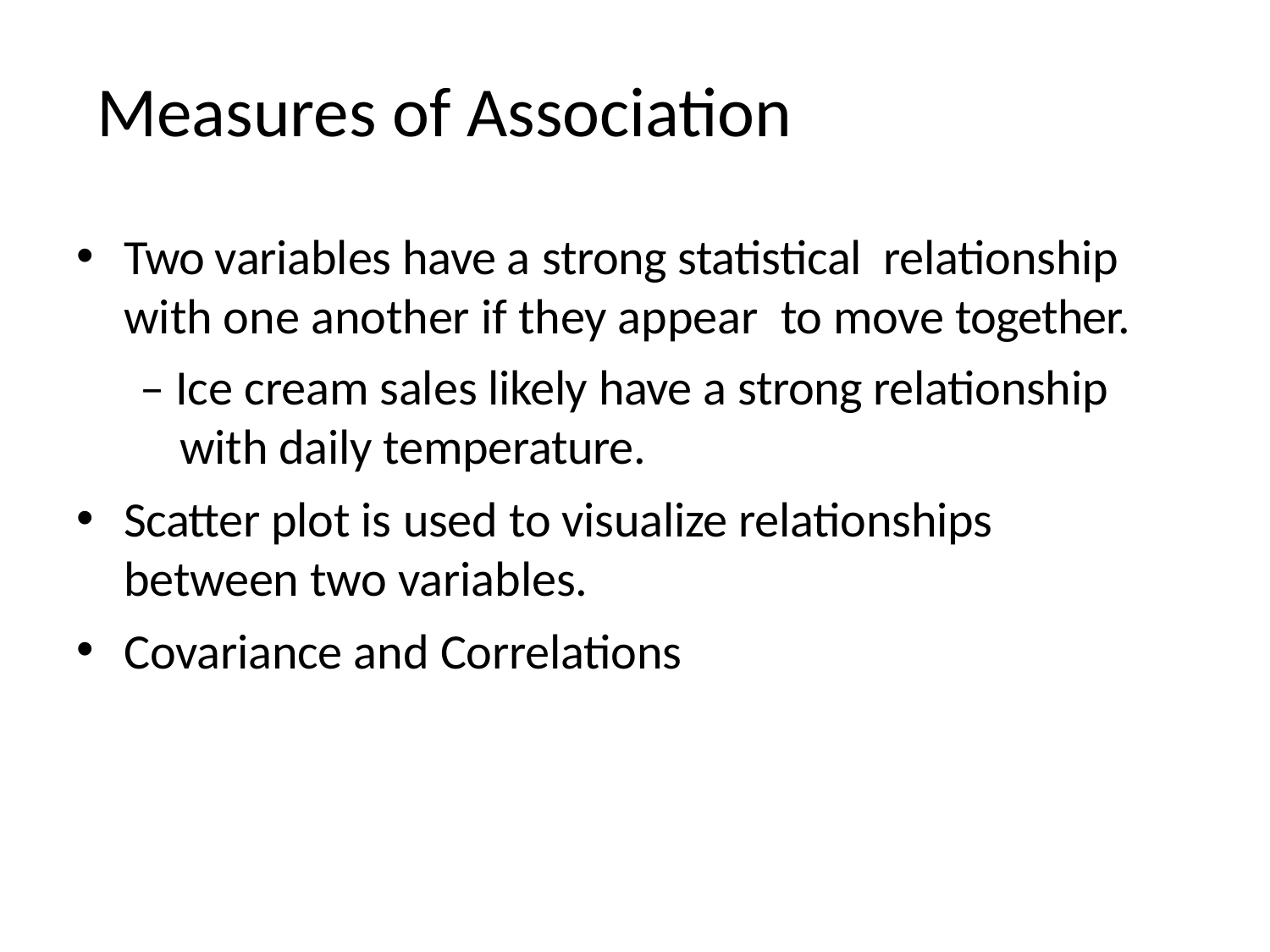

# Measures of Association
Two variables have a strong statistical  relationship with one another if they appear  to move together.
– Ice cream sales likely have a strong relationship  with daily temperature.
Scatter plot is used to visualize relationships  between two variables.
Covariance and Correlations